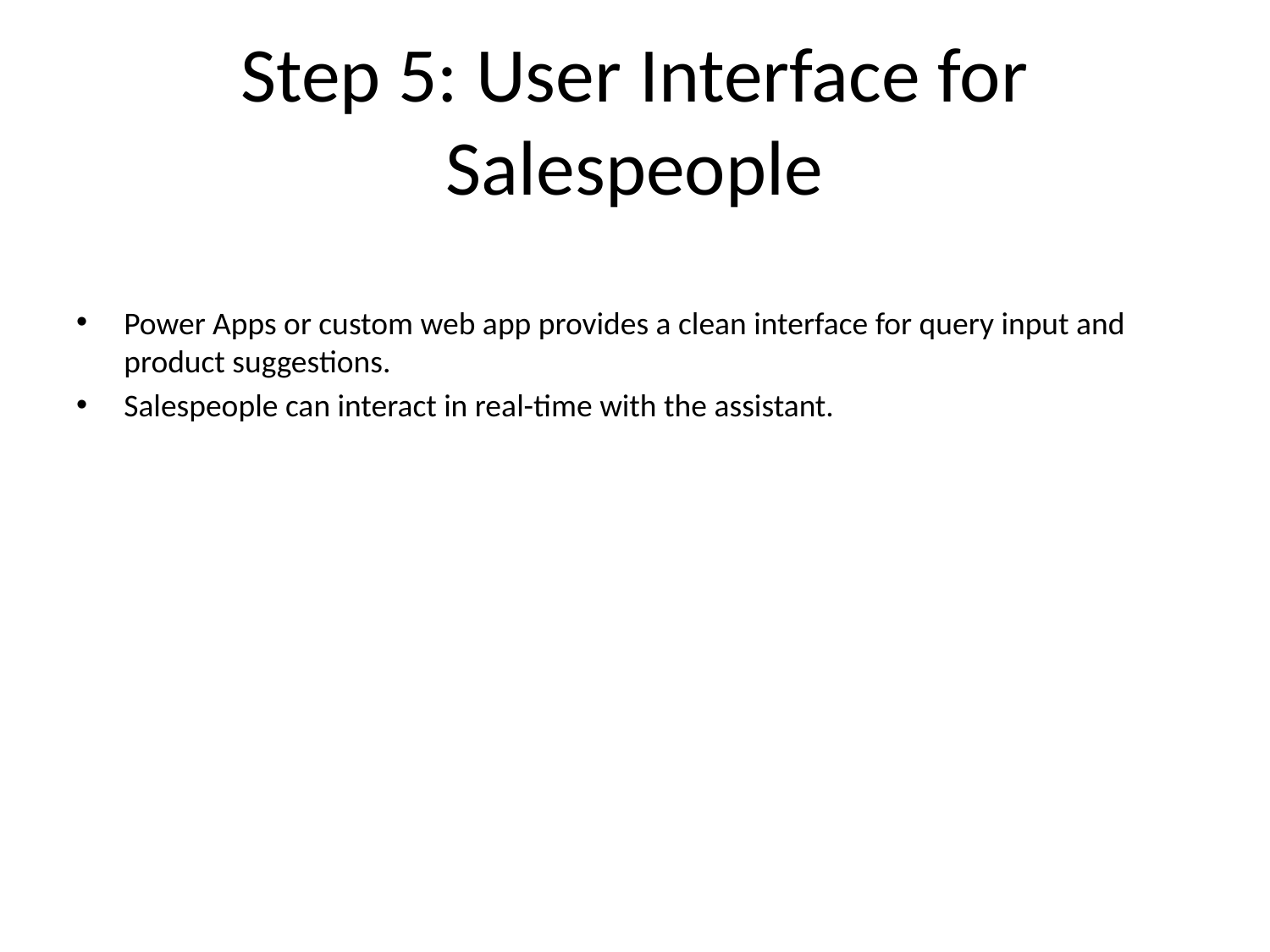

# Step 5: User Interface for Salespeople

Power Apps or custom web app provides a clean interface for query input and product suggestions.
Salespeople can interact in real-time with the assistant.